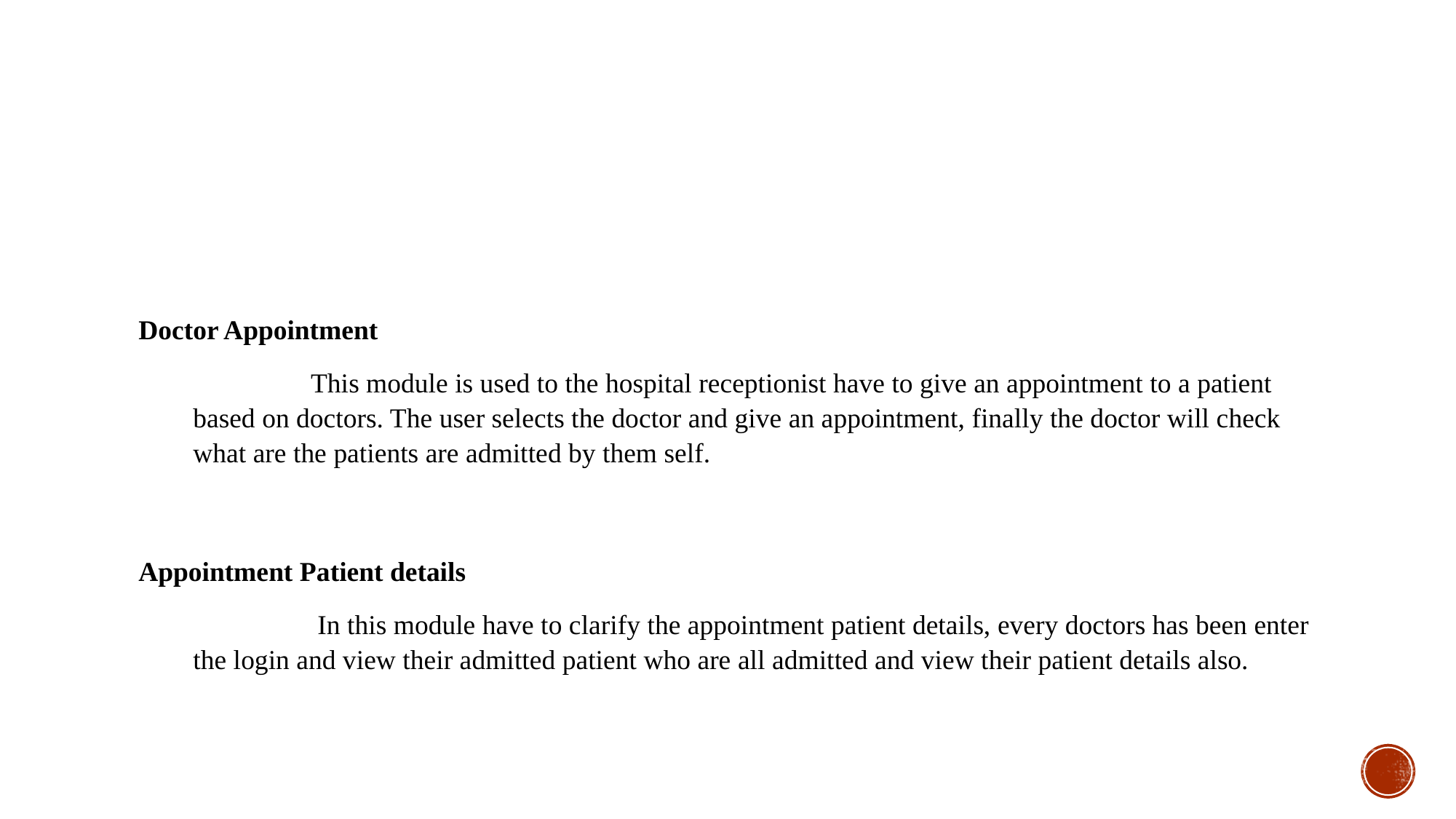

#

Doctor Appointment
                 This module is used to the hospital receptionist have to give an appointment to a patient based on doctors. The user selects the doctor and give an appointment, finally the doctor will check what are the patients are admitted by them self.

Appointment Patient details
                  In this module have to clarify the appointment patient details, every doctors has been enter the login and view their admitted patient who are all admitted and view their patient details also.